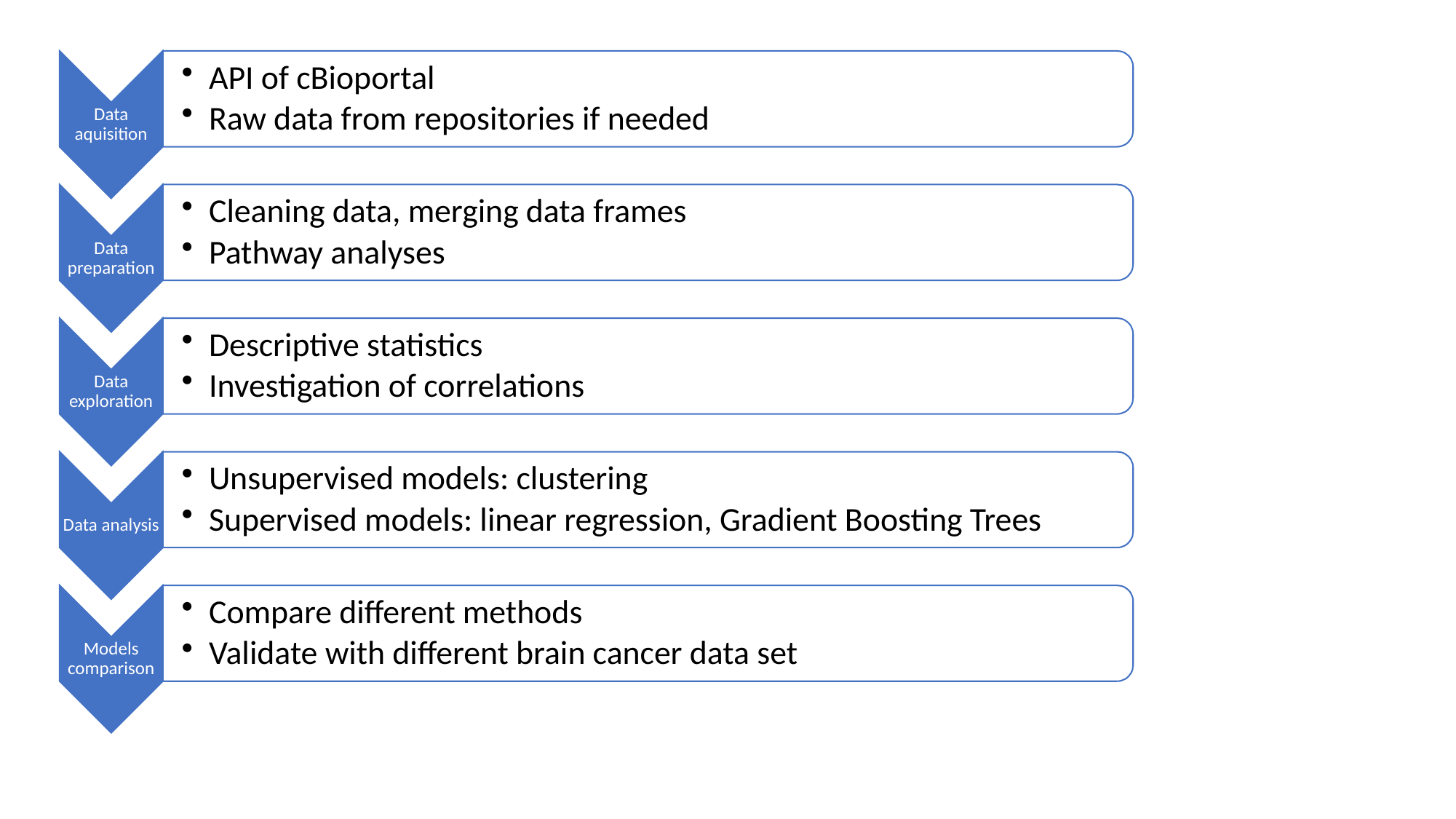

Data aquisition
API of cBioportal
Raw data from repositories if needed
Data preparation
Cleaning data, merging data frames
Pathway analyses
Data exploration
Descriptive statistics
Investigation of correlations
Data analysis
Unsupervised models: clustering
Supervised models: linear regression, Gradient Boosting Trees
Models comparison
Compare different methods
Validate with different brain cancer data set